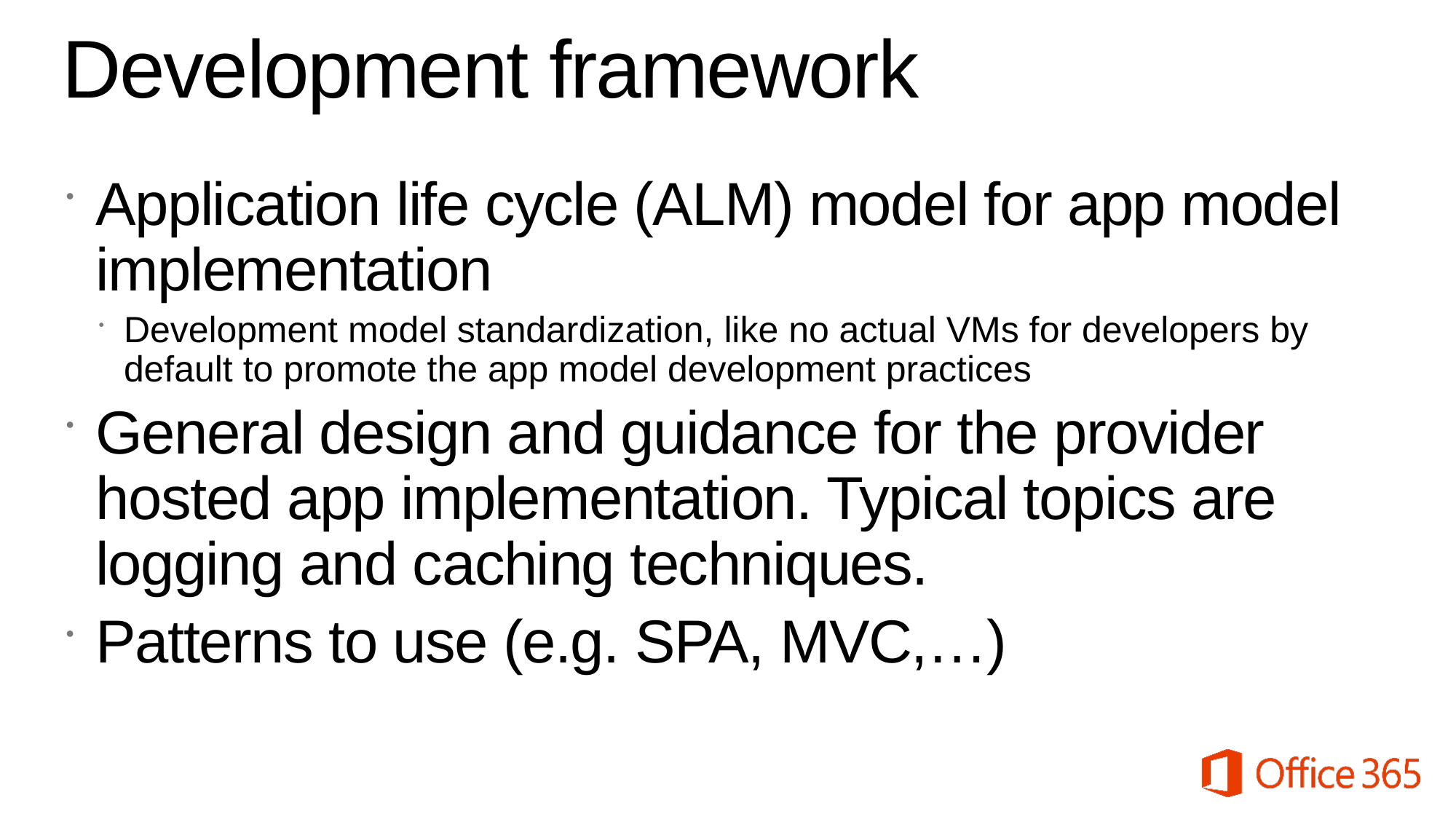

# Development framework
Application life cycle (ALM) model for app model implementation
Development model standardization, like no actual VMs for developers by default to promote the app model development practices
General design and guidance for the provider hosted app implementation. Typical topics are logging and caching techniques.
Patterns to use (e.g. SPA, MVC,…)